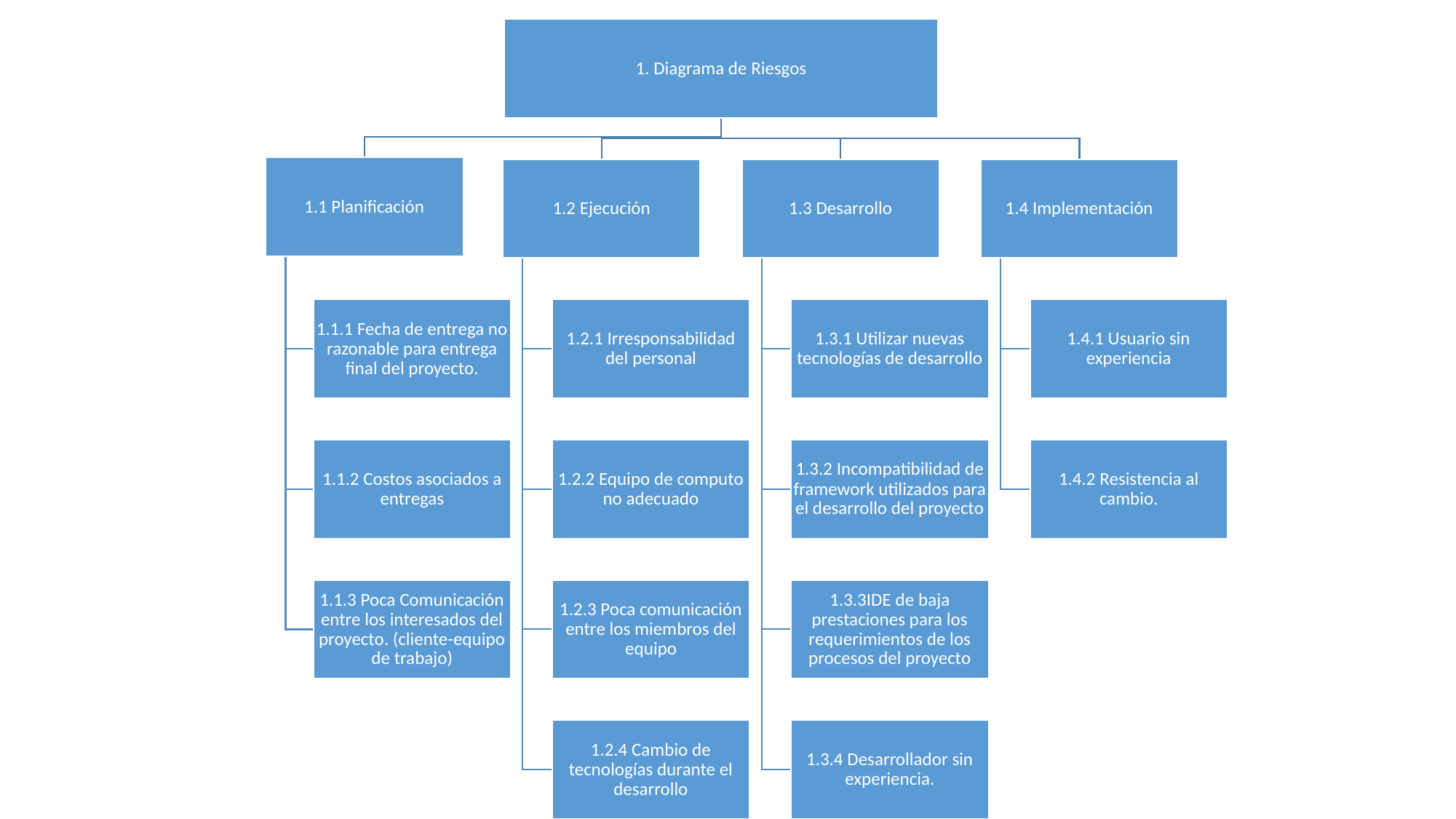

1. Diagrama de Riesgos
1.1 Planificación
1.1.1 Fecha de entrega no razonable para entrega final del proyecto.
1.1.2 Costos asociados a entregas
1.1.3 Poca Comunicación entre los interesados del proyecto. (cliente-equipo de trabajo)
1.2 Ejecución
1.2.1 Irresponsabilidad del personal
1.2.2 Equipo de computo no adecuado
1.2.3 Poca comunicación entre los miembros del equipo
1.2.4 Cambio de tecnologías durante el desarrollo
1.3 Desarrollo
1.3.1 Utilizar nuevas tecnologías de desarrollo
1.3.2 Incompatibilidad de framework utilizados para el desarrollo del proyecto
1.3.3IDE de baja prestaciones para los requerimientos de los procesos del proyecto
1.3.4 Desarrollador sin experiencia.
1.4 Implementación
1.4.1 Usuario sin experiencia
1.4.2 Resistencia al cambio.